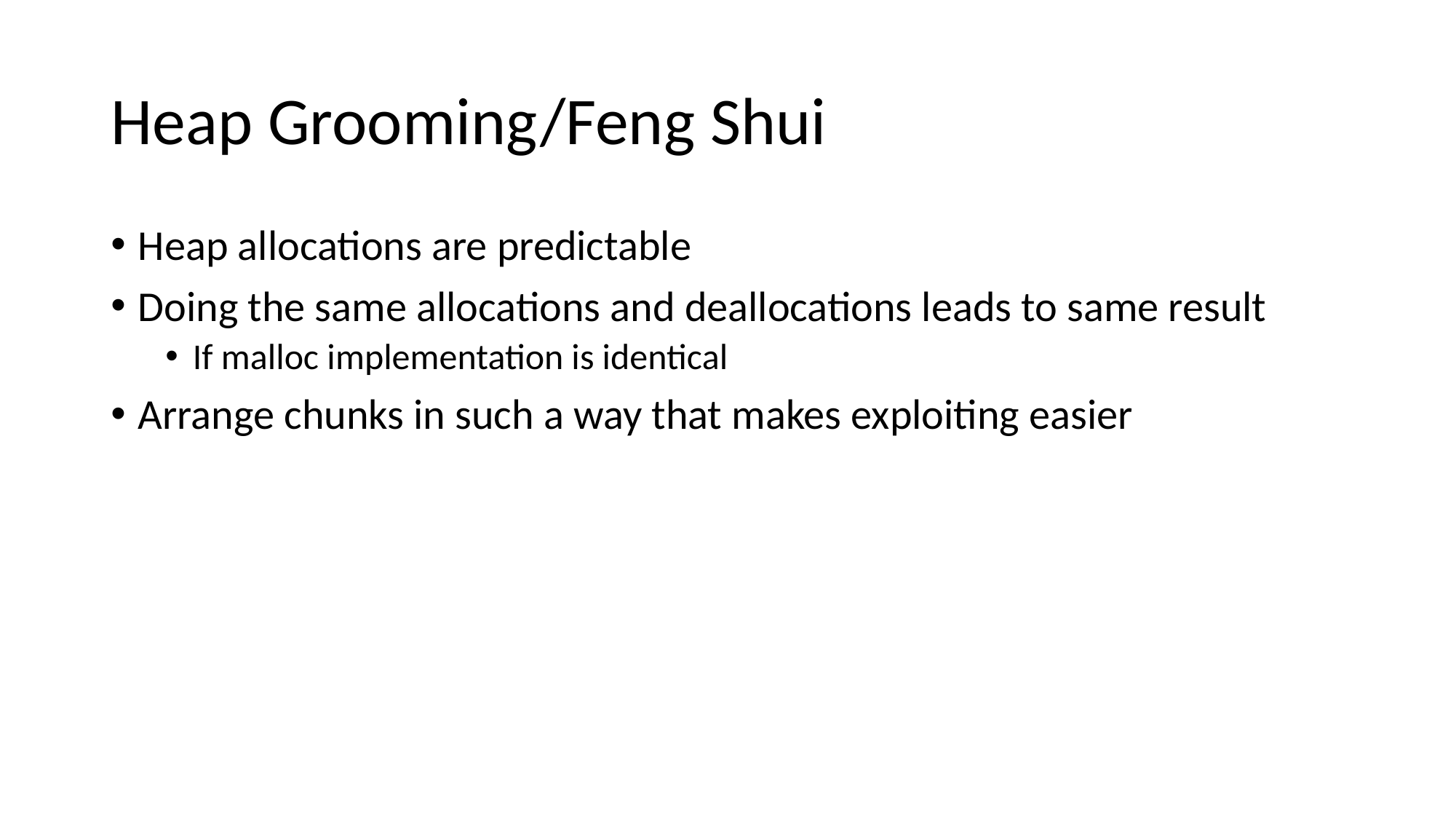

# Heap Grooming/Feng Shui
Heap allocations are predictable
Doing the same allocations and deallocations leads to same result
If malloc implementation is identical
Arrange chunks in such a way that makes exploiting easier